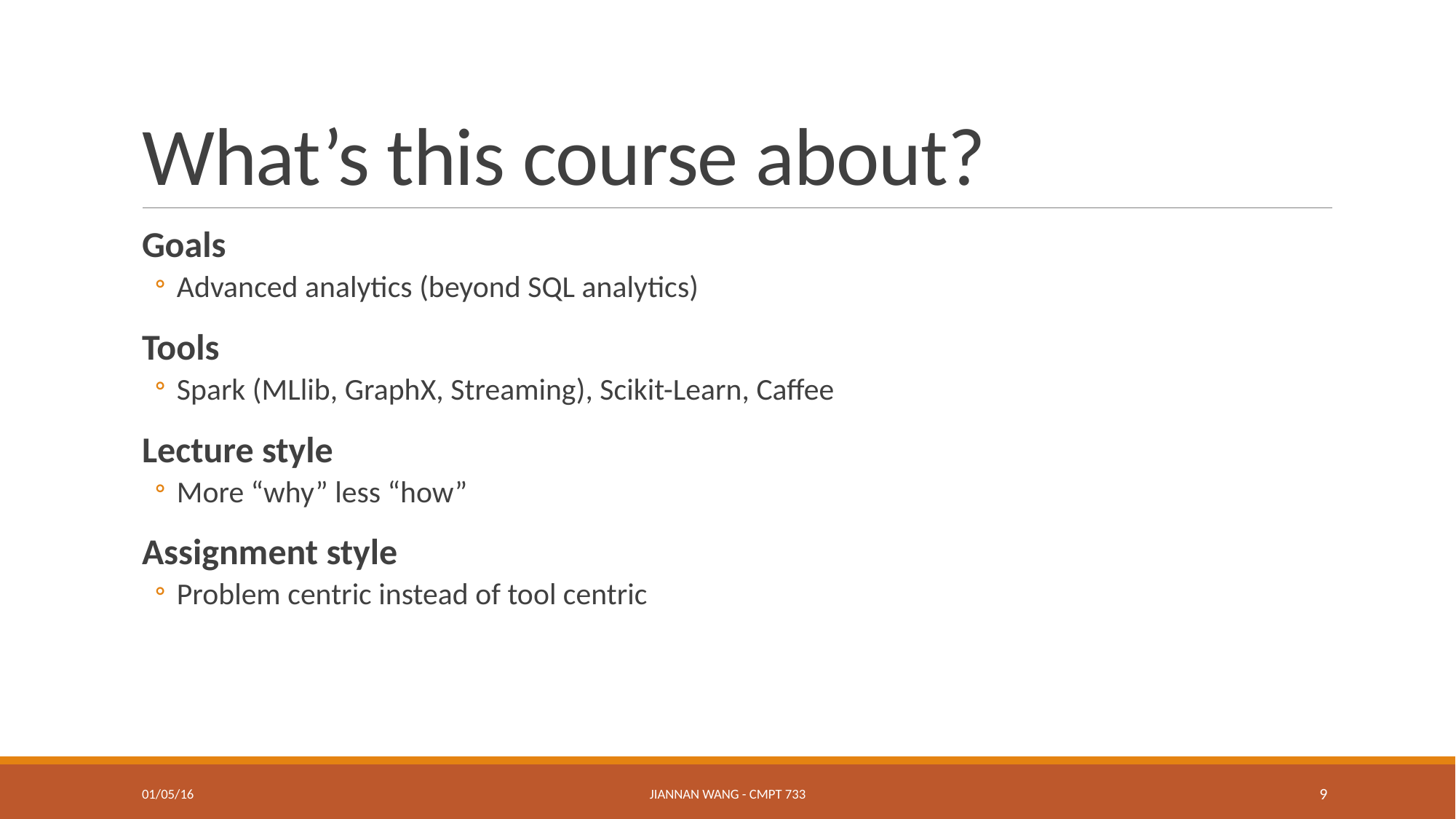

# What’s this course about?
Goals
Advanced analytics (beyond SQL analytics)
Tools
Spark (MLlib, GraphX, Streaming), Scikit-Learn, Caffee
Lecture style
More “why” less “how”
Assignment style
Problem centric instead of tool centric

01/05/16
Jiannan Wang - CMPT 733
9